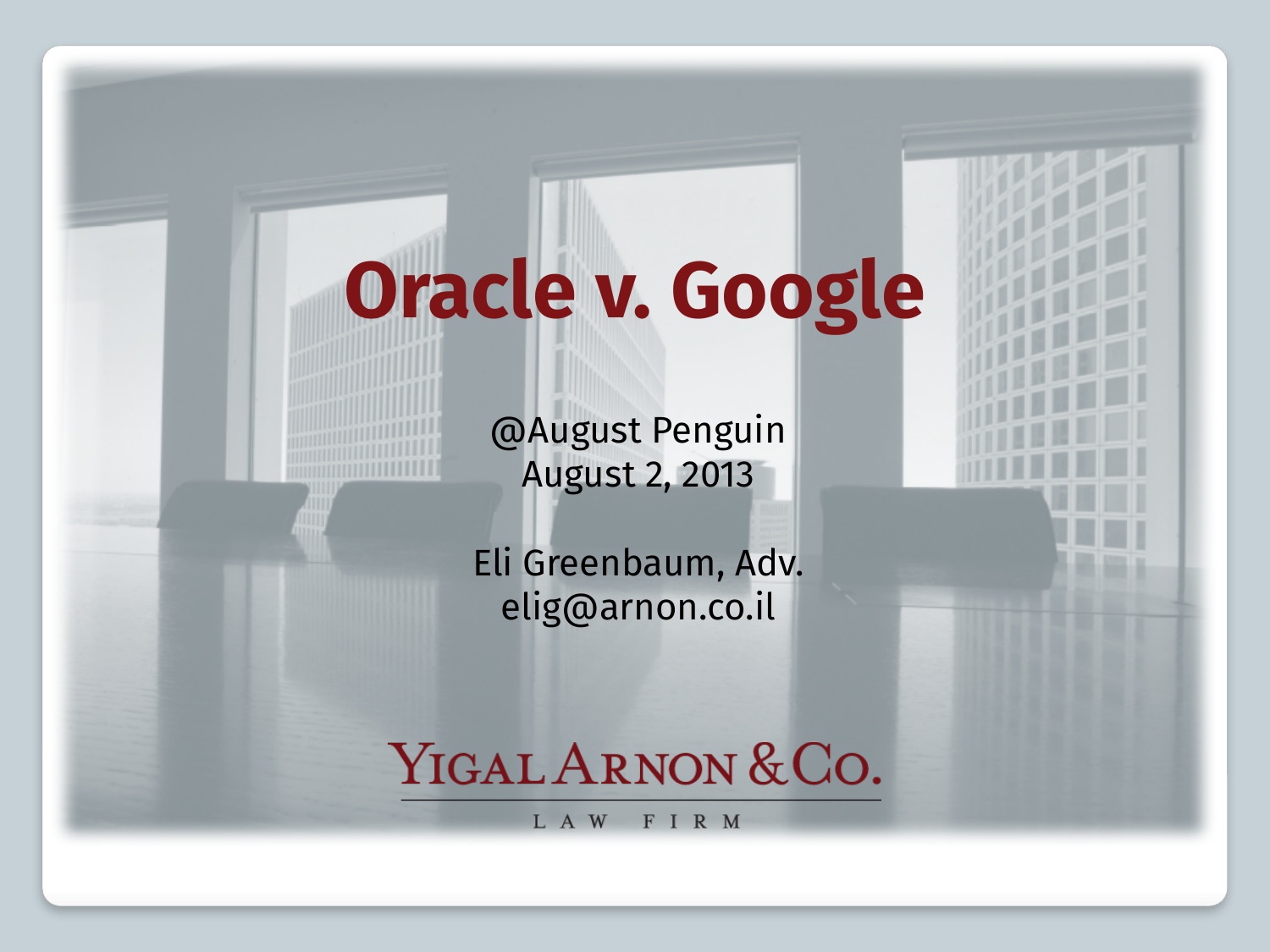

# Oracle v. Google
@August Penguin
August 2, 2013

Eli Greenbaum, Adv.
elig@arnon.co.il